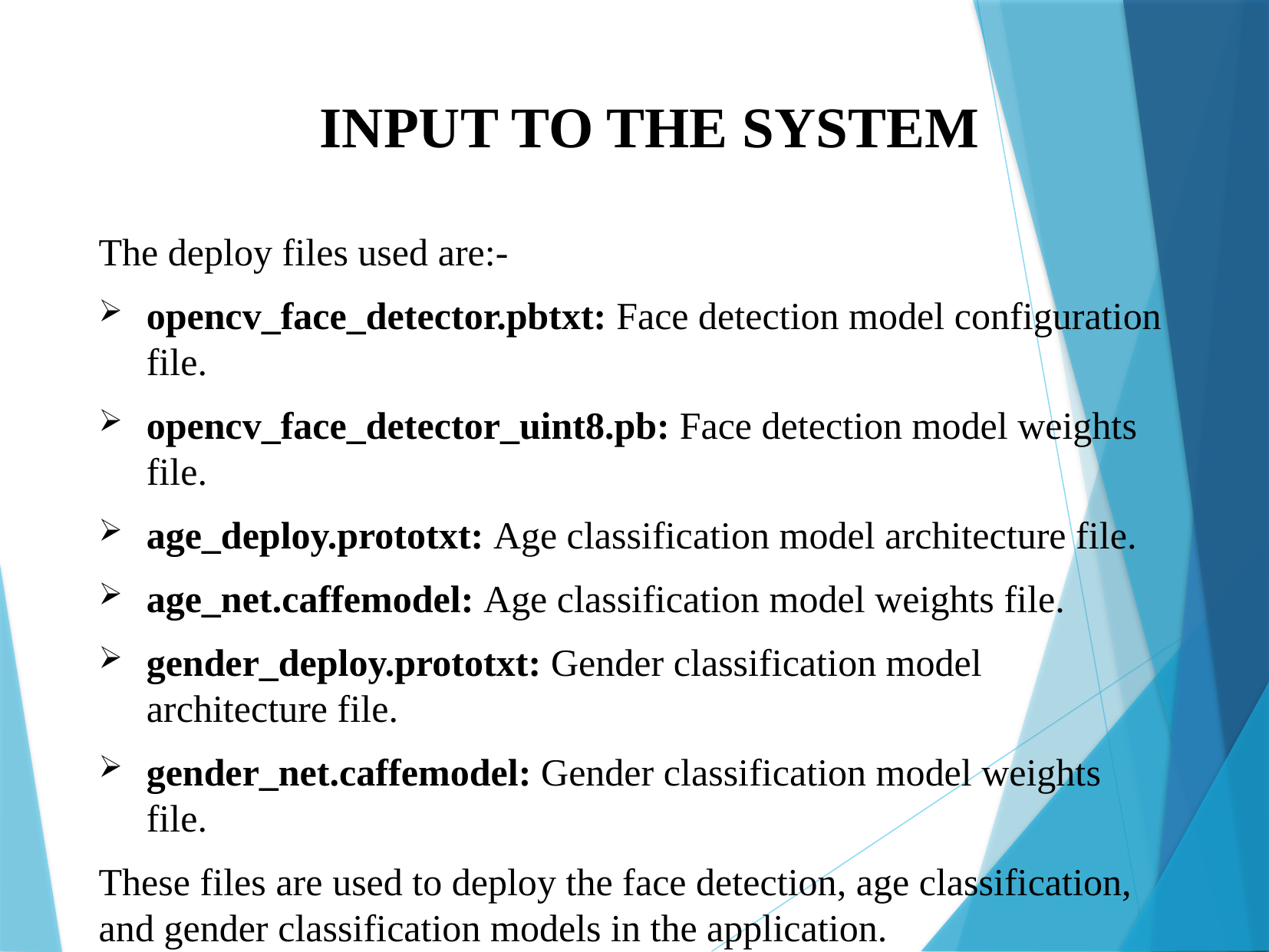

# INPUT TO THE SYSTEM
The deploy files used are:-
opencv_face_detector.pbtxt: Face detection model configuration file.
opencv_face_detector_uint8.pb: Face detection model weights file.
age_deploy.prototxt: Age classification model architecture file.
age_net.caffemodel: Age classification model weights file.
gender_deploy.prototxt: Gender classification model architecture file.
gender_net.caffemodel: Gender classification model weights file.
These files are used to deploy the face detection, age classification, and gender classification models in the application.